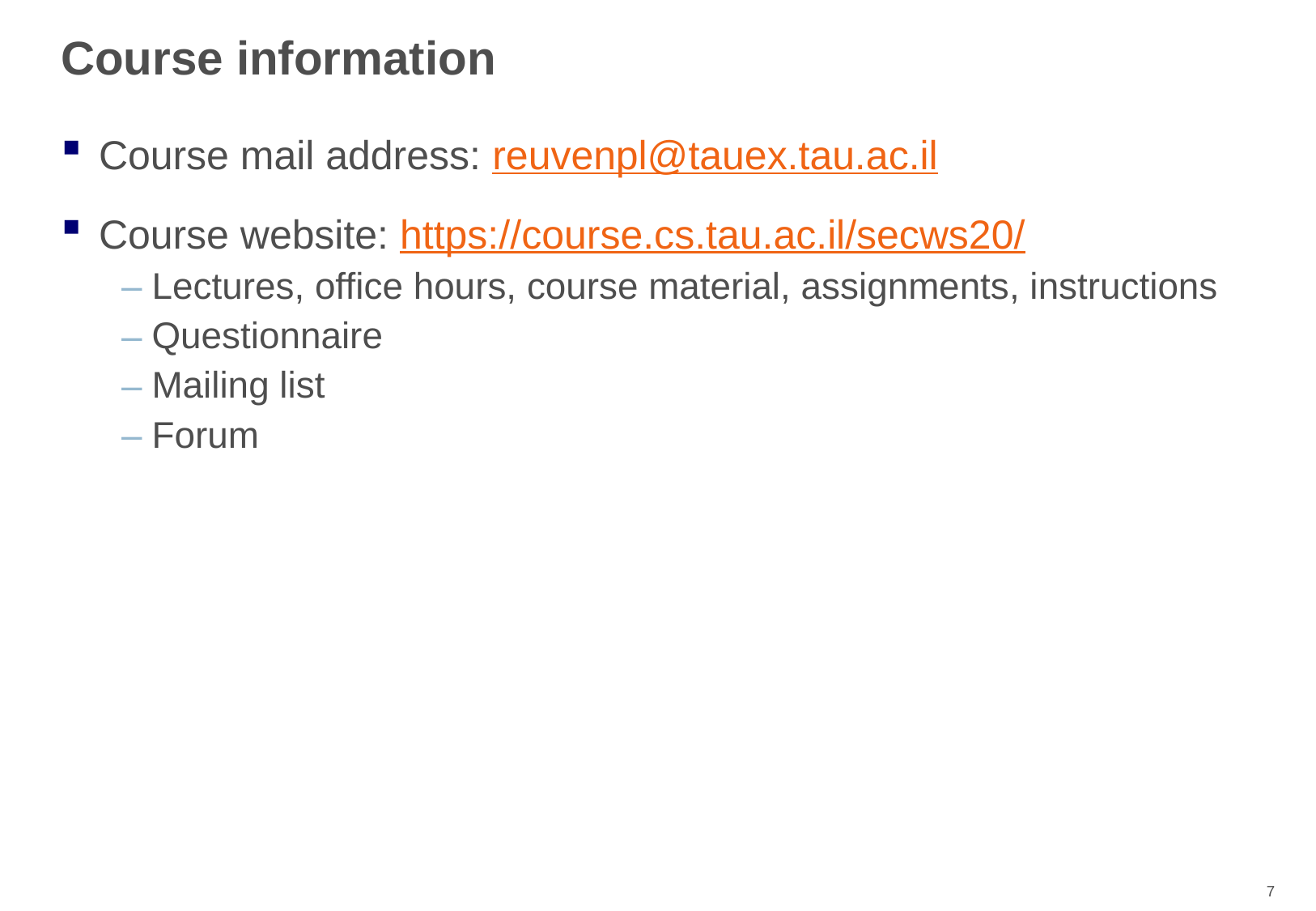

# Course information
Course mail address: reuvenpl@tauex.tau.ac.il
Course website: https://course.cs.tau.ac.il/secws20/
Lectures, office hours, course material, assignments, instructions
Questionnaire
Mailing list
Forum